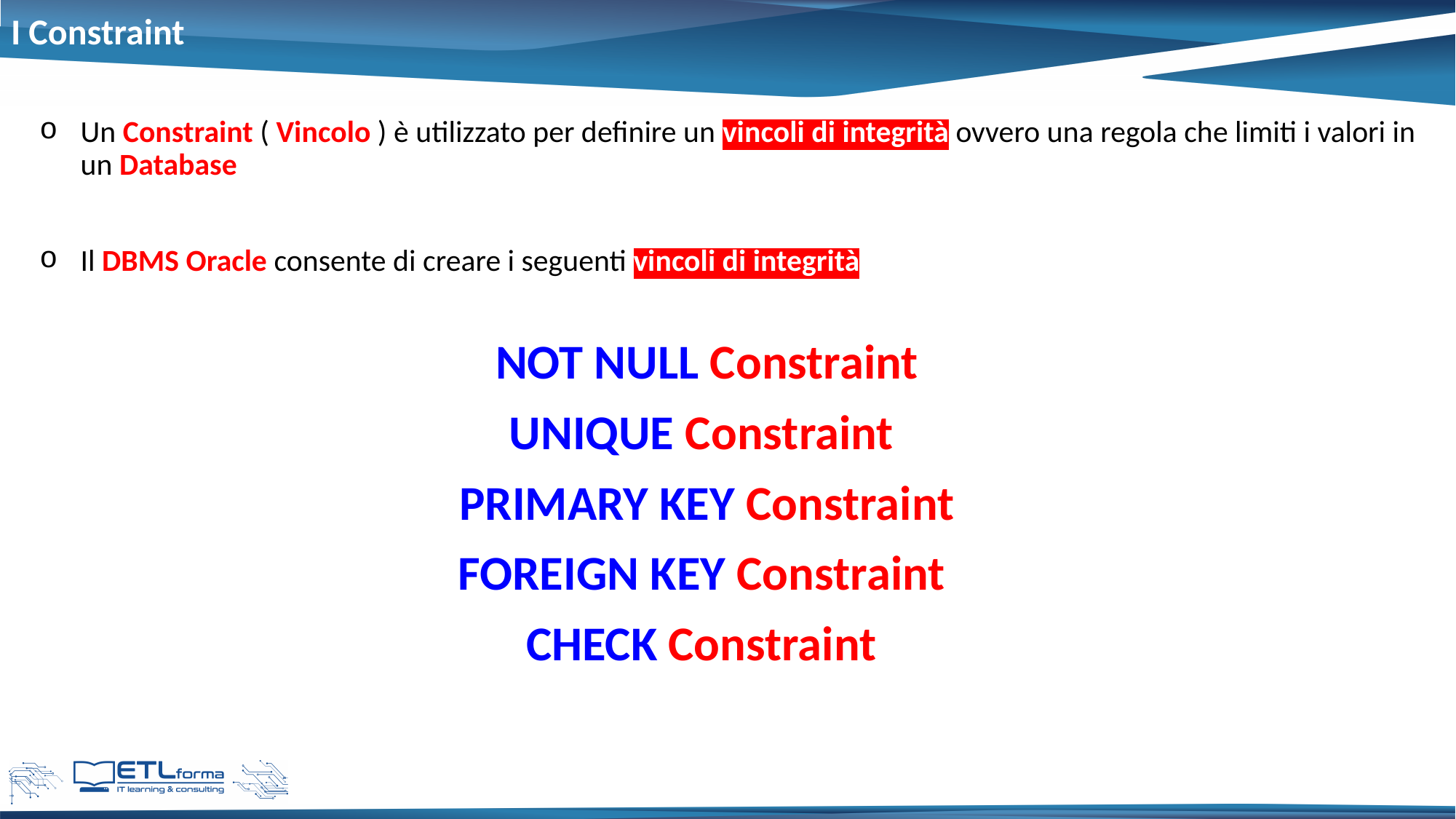

# I Constraint
Un Constraint ( Vincolo ) è utilizzato per definire un vincoli di integrità ovvero una regola che limiti i valori in un Database

Il DBMS Oracle consente di creare i seguenti vincoli di integrità

NOT NULL Constraint
UNIQUE Constraint
PRIMARY KEY Constraint
FOREIGN KEY Constraint
CHECK Constraint